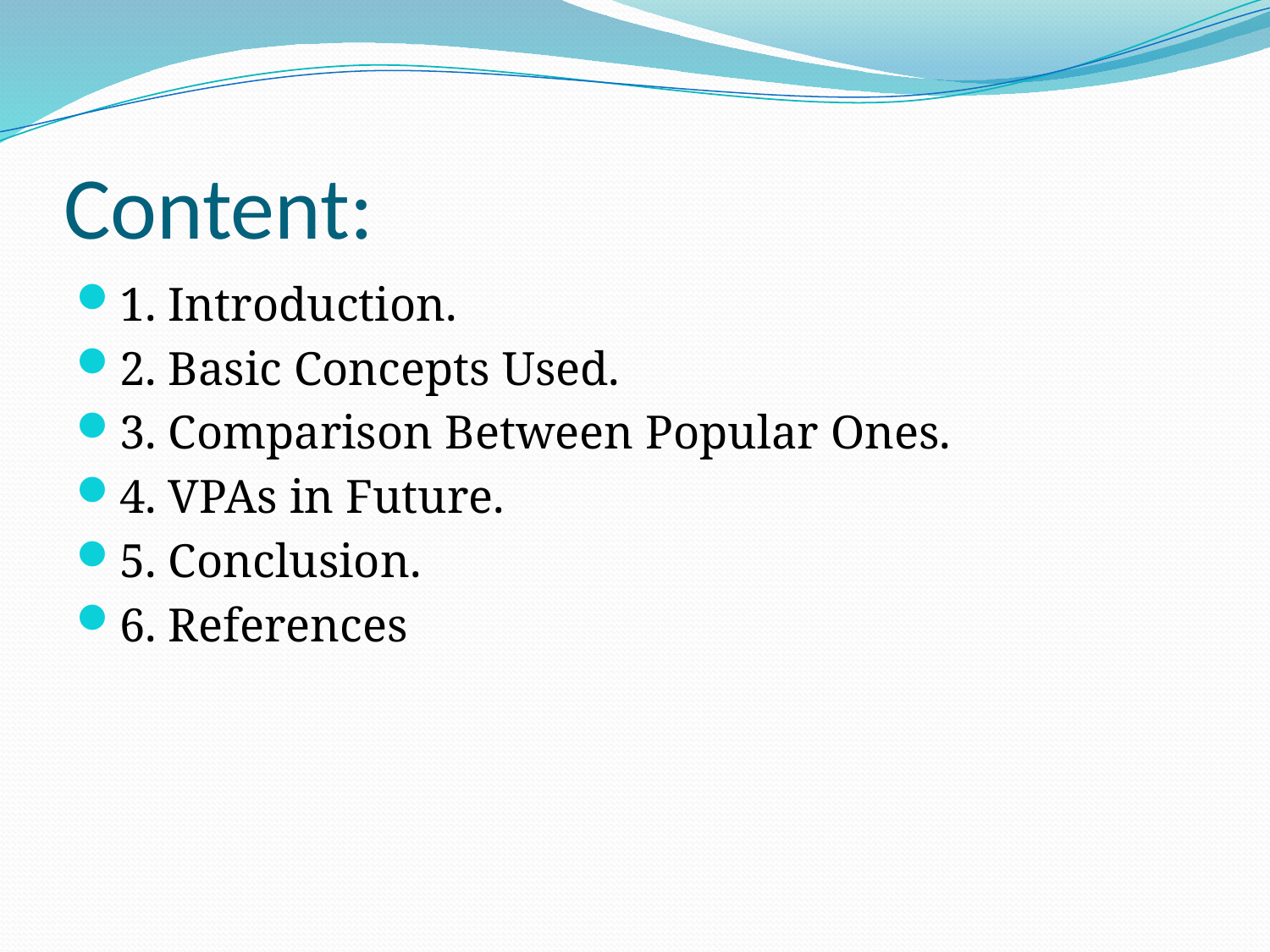

# Content:
1. Introduction.
2. Basic Concepts Used.
3. Comparison Between Popular Ones.
4. VPAs in Future.
5. Conclusion.
6. References